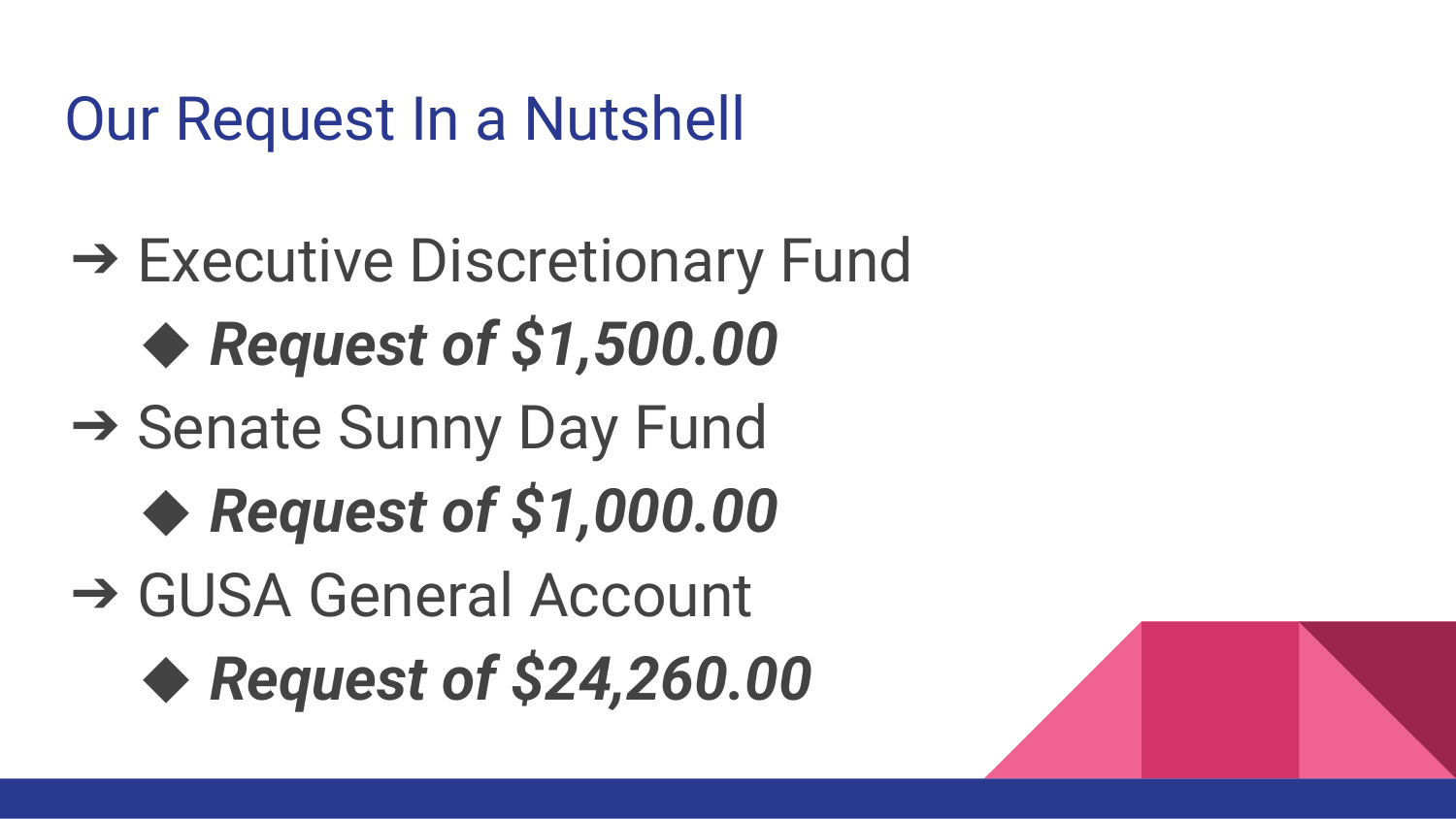

# Our Request In a Nutshell
Executive Discretionary Fund
Request of $1,500.00
Senate Sunny Day Fund
Request of $1,000.00
GUSA General Account
Request of $24,260.00